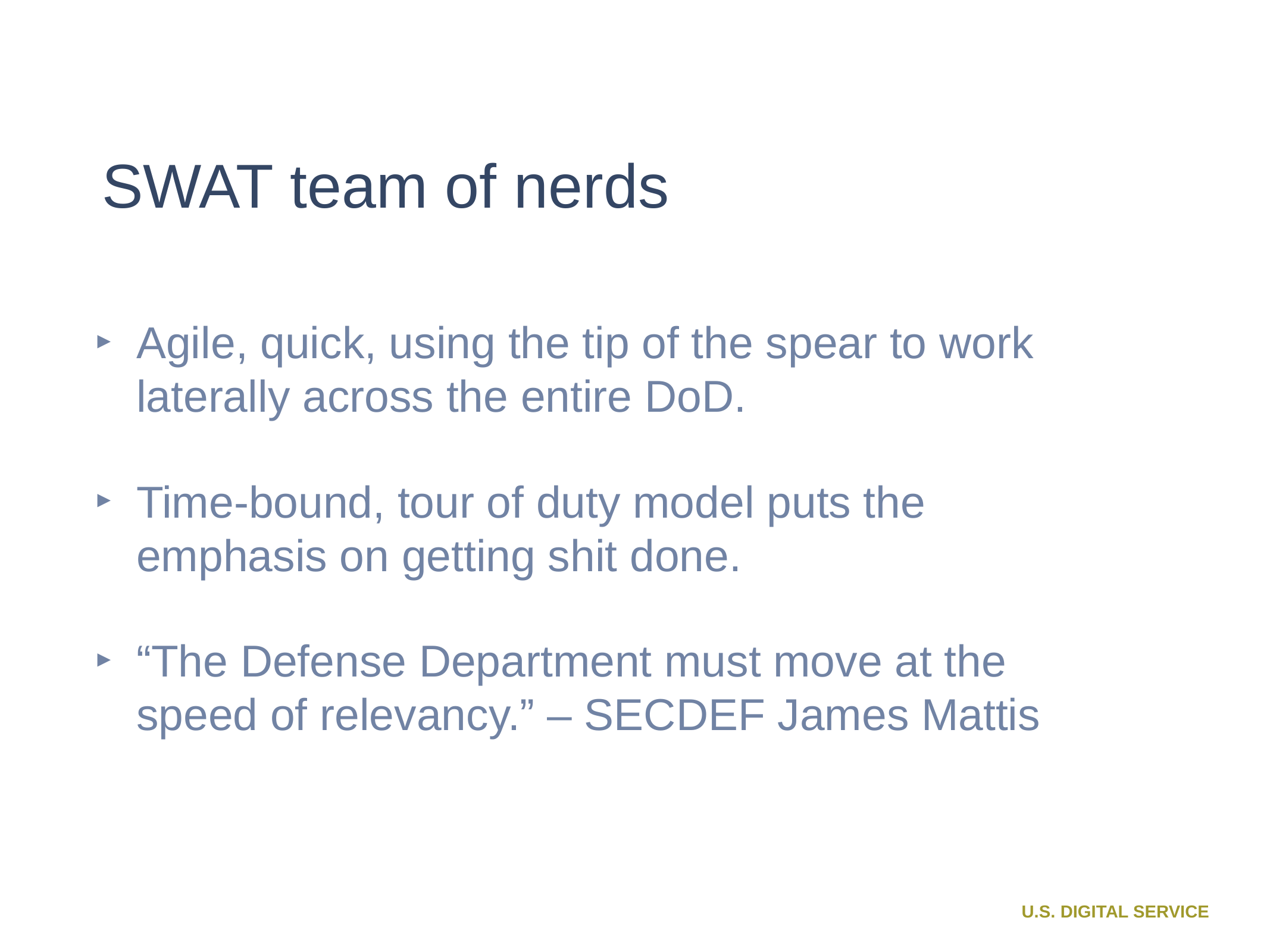

# SWAT team of nerds
Agile, quick, using the tip of the spear to work laterally across the entire DoD.
Time-bound, tour of duty model puts the emphasis on getting shit done.
“The Defense Department must move at the speed of relevancy.” – SECDEF James Mattis